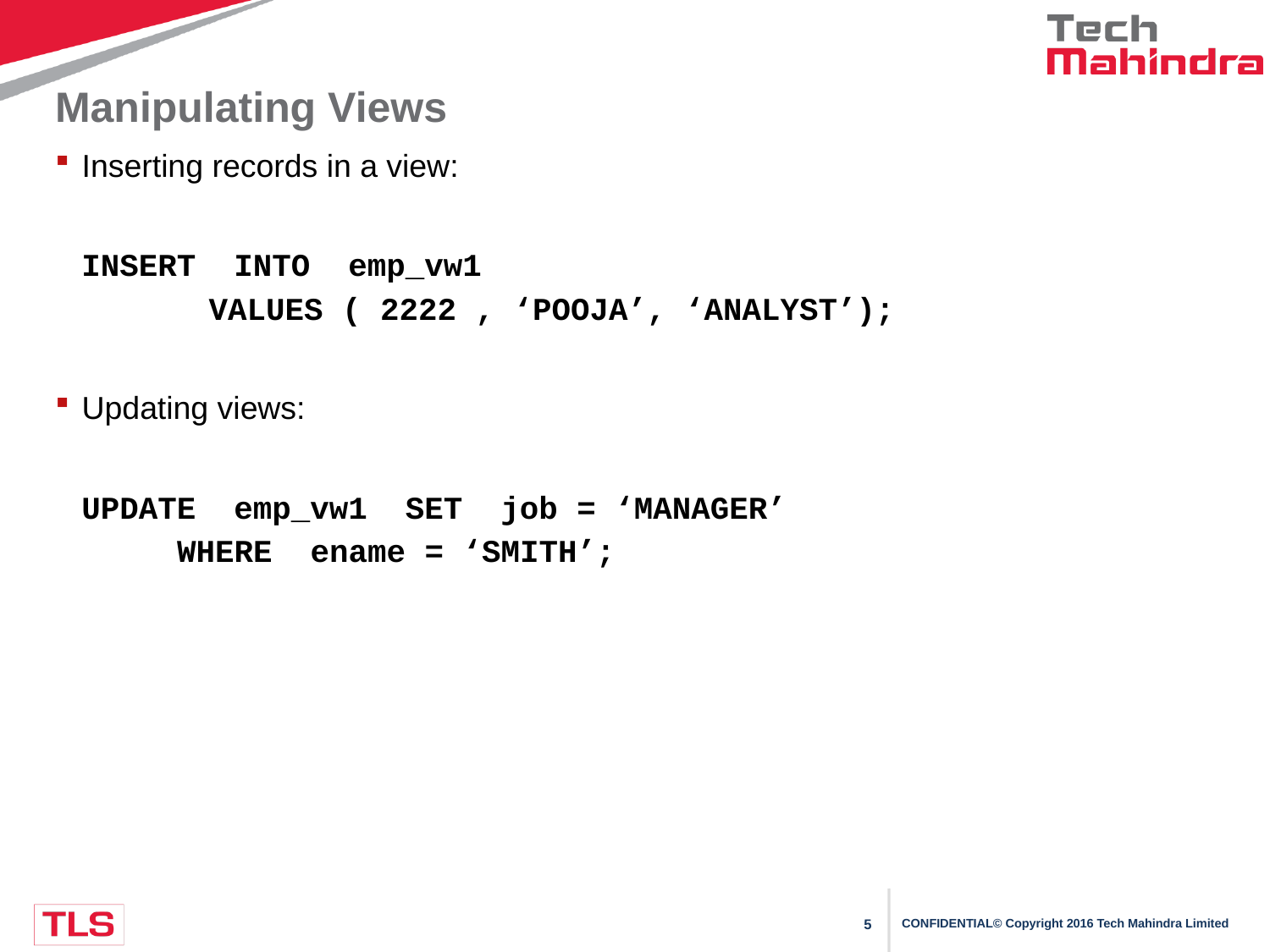

# Manipulating Views
Inserting records in a view:

   INSERT  INTO  emp_vw1
	VALUES ( 2222 , ‘POOJA’, ‘ANALYST’);

Updating views:

   UPDATE  emp_vw1  SET  job = ‘MANAGER’
     WHERE  ename = ‘SMITH’;
5
CONFIDENTIAL© Copyright 2016 Tech Mahindra Limited
CONFIDENTIAL© Copyright 2016 Tech Mahindra Limited